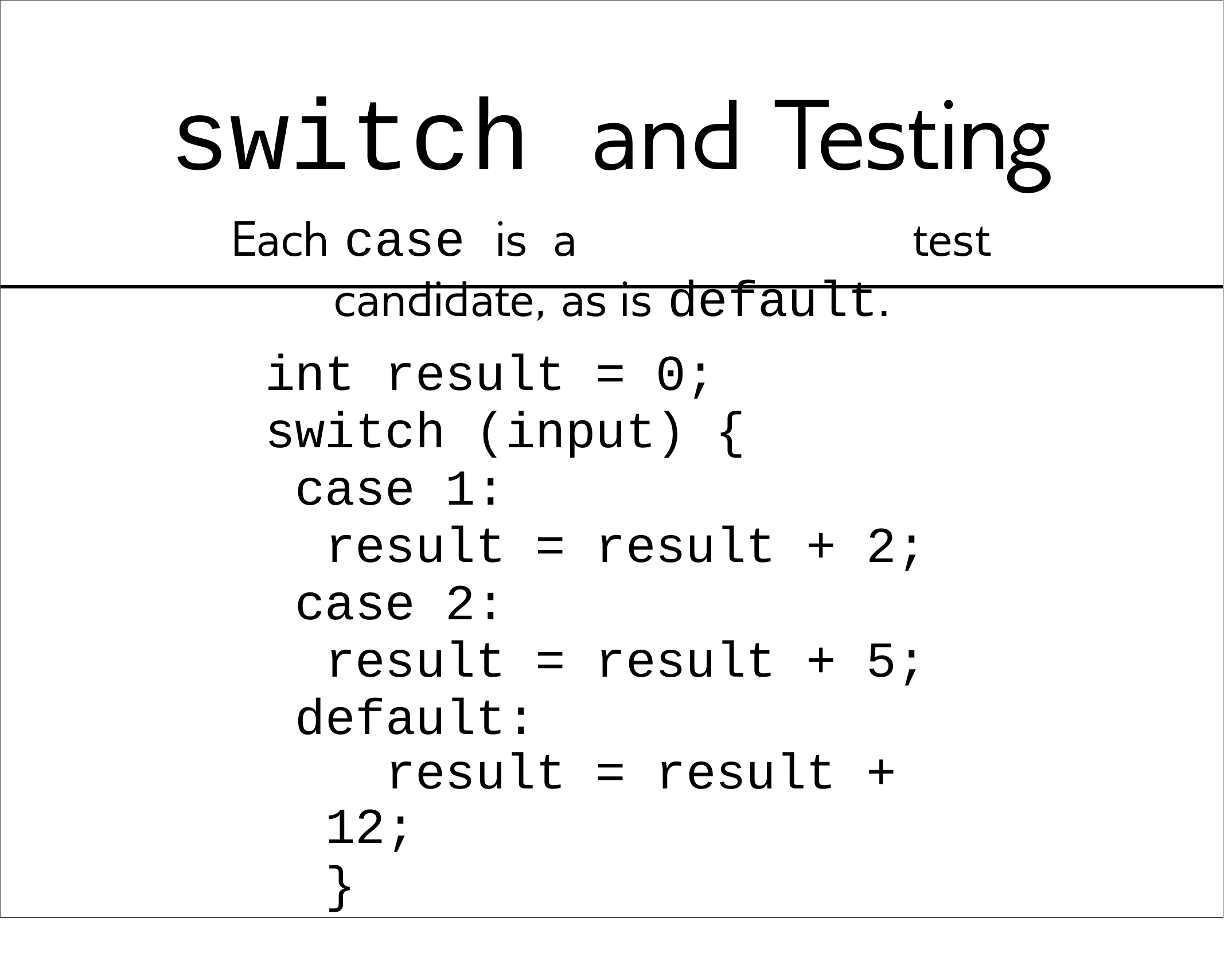

# switch and Testing
Each case is	a	test candidate, as	is default.

int result = 0;  switch (input) {  case 1:
result = result + 2;  case 2:
result = result + 5;  default:
result = result + 12;
}